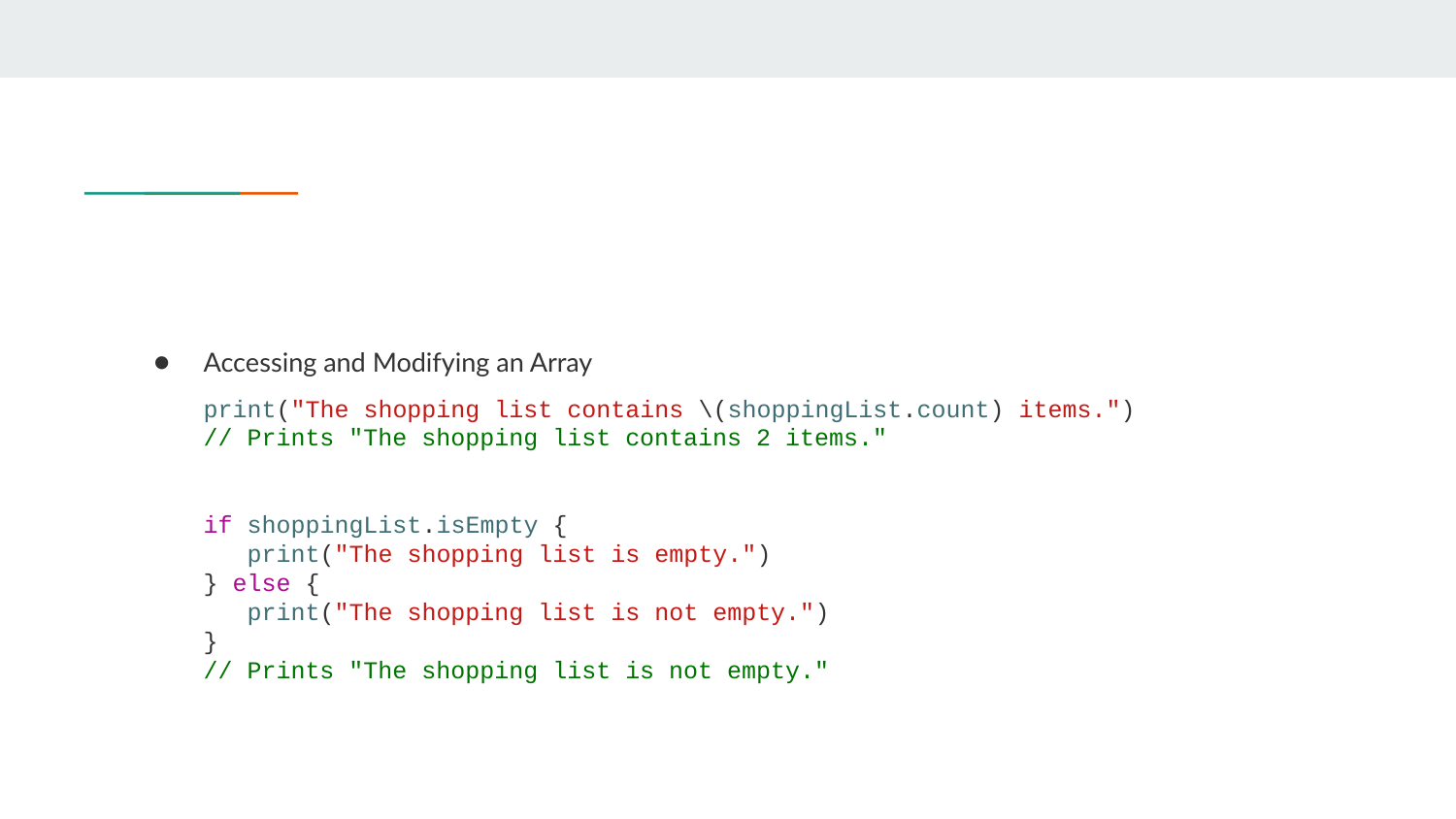

#
Accessing and Modifying an Array
print("The shopping list contains \(shoppingList.count) items.")
// Prints "The shopping list contains 2 items."

if shoppingList.isEmpty {
   print("The shopping list is empty.")
} else {
   print("The shopping list is not empty.")
}
// Prints "The shopping list is not empty."